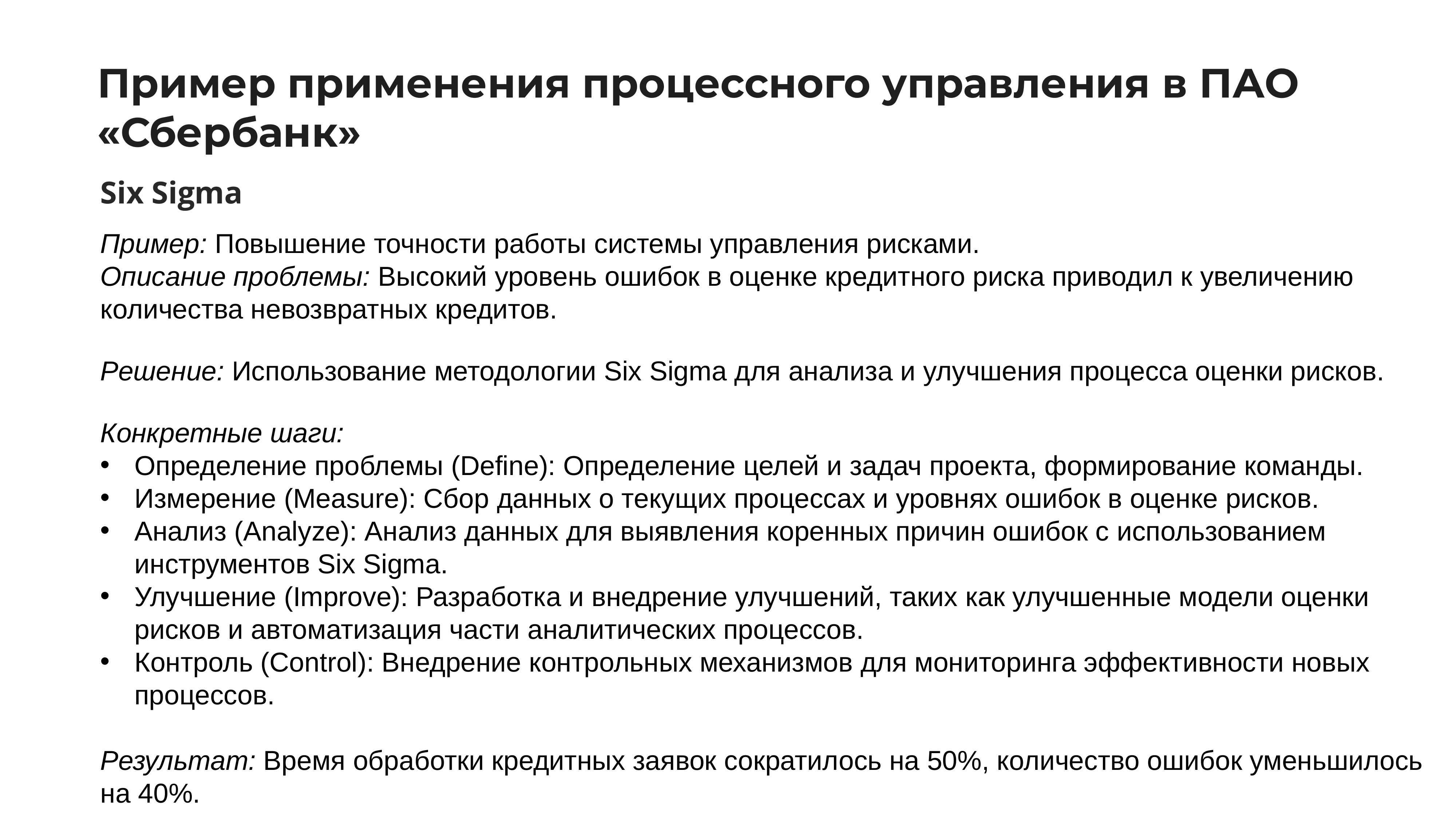

Пример применения процессного управления в ПАО «Сбербанк»
Six Sigma
Пример: Повышение точности работы системы управления рисками.
Описание проблемы: Высокий уровень ошибок в оценке кредитного риска приводил к увеличению количества невозвратных кредитов.

Решение: Использование методологии Six Sigma для анализа и улучшения процесса оценки рисков.

Конкретные шаги:
Определение проблемы (Define): Определение целей и задач проекта, формирование команды.
Измерение (Measure): Сбор данных о текущих процессах и уровнях ошибок в оценке рисков.
Анализ (Analyze): Анализ данных для выявления коренных причин ошибок с использованием инструментов Six Sigma.
Улучшение (Improve): Разработка и внедрение улучшений, таких как улучшенные модели оценки рисков и автоматизация части аналитических процессов.
Контроль (Control): Внедрение контрольных механизмов для мониторинга эффективности новых процессов.

Результат: Время обработки кредитных заявок сократилось на 50%, количество ошибок уменьшилось на 40%.